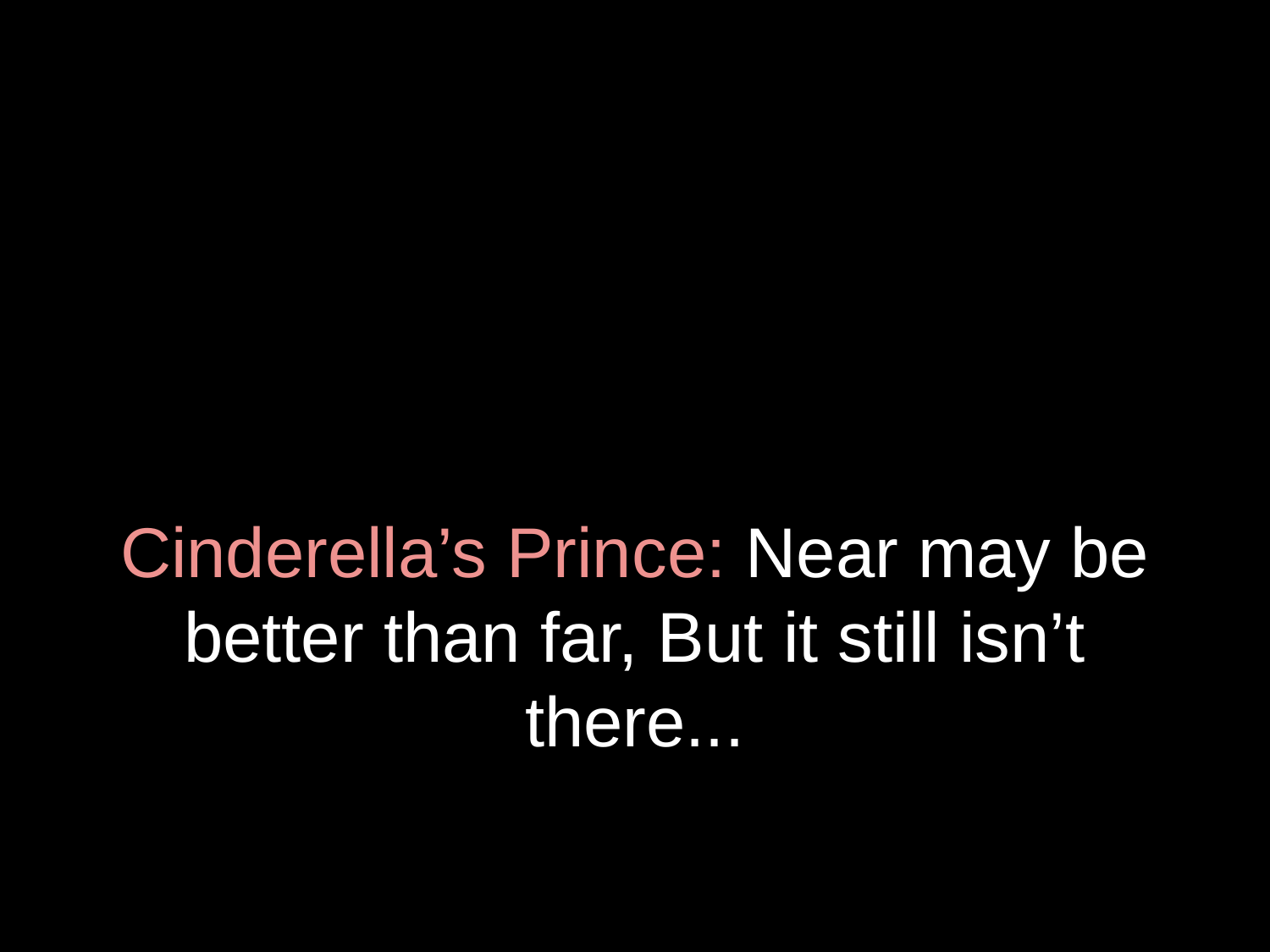

# Cinderella’s Prince: Near may be better than far, But it still isn’t there...